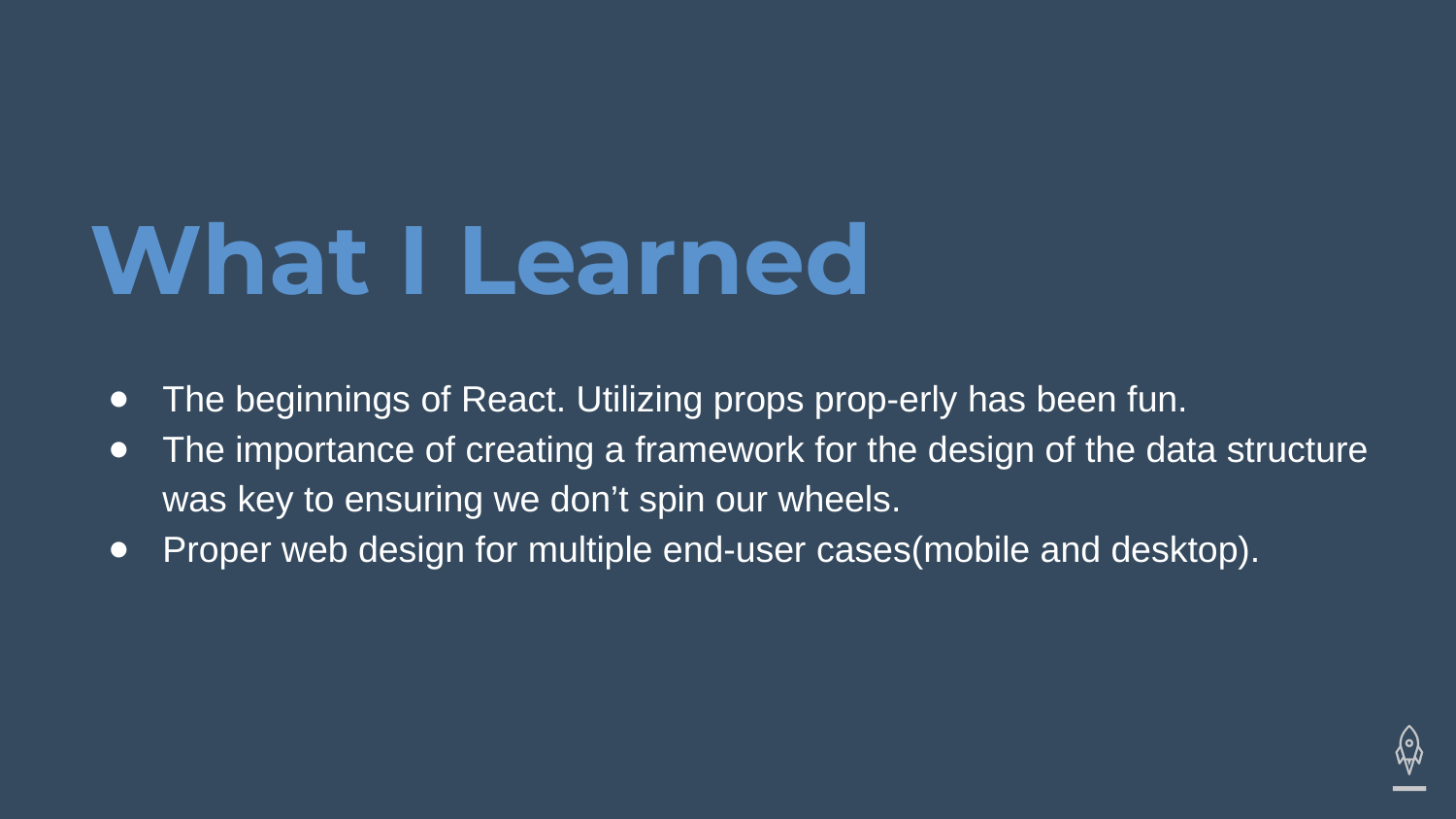

# What I Learned
The beginnings of React. Utilizing props prop-erly has been fun.
The importance of creating a framework for the design of the data structure was key to ensuring we don’t spin our wheels.
Proper web design for multiple end-user cases(mobile and desktop).